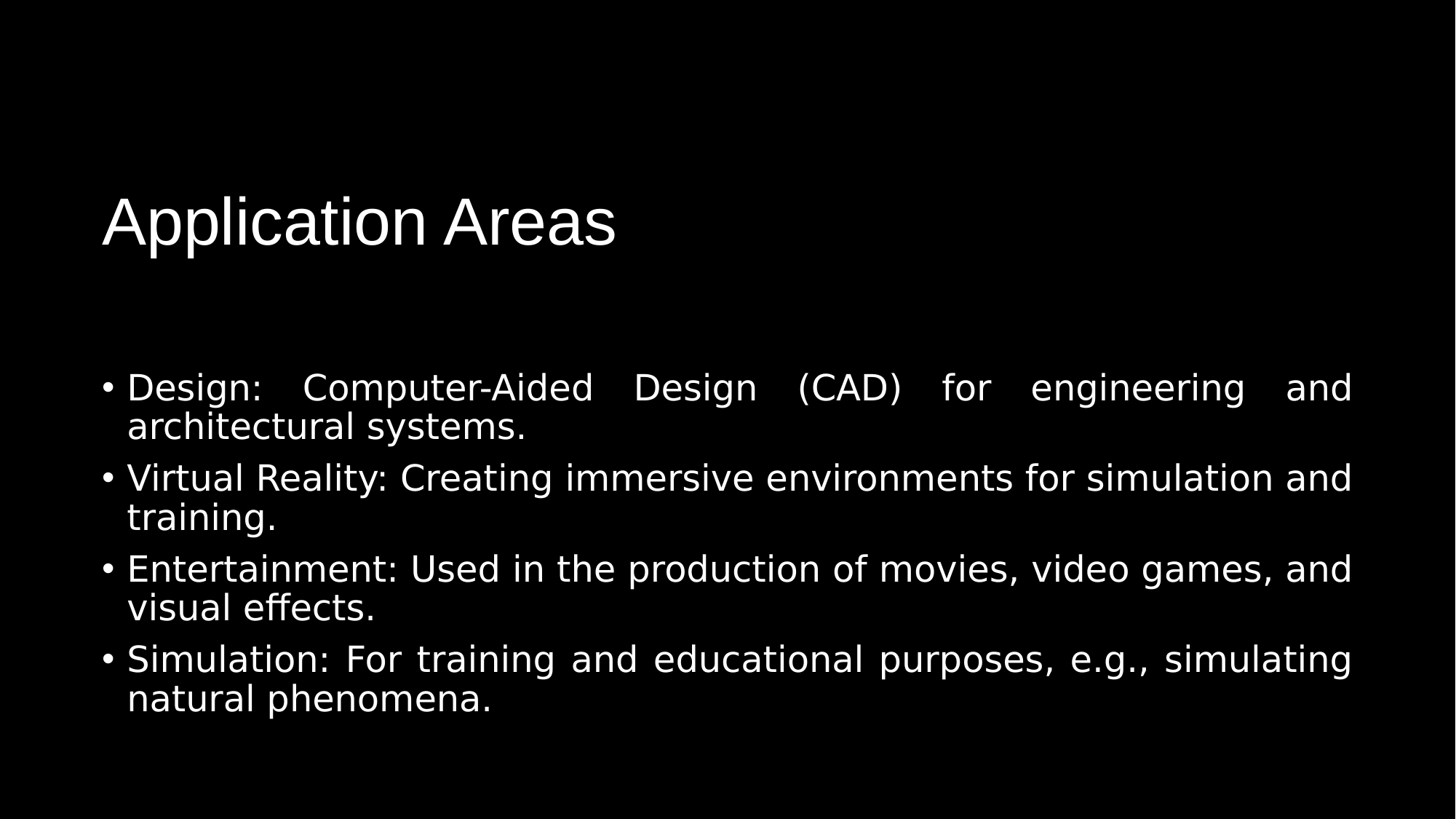

# Application Areas
Design: Computer-Aided Design (CAD) for engineering and architectural systems.
Virtual Reality: Creating immersive environments for simulation and training.
Entertainment: Used in the production of movies, video games, and visual effects.
Simulation: For training and educational purposes, e.g., simulating natural phenomena.